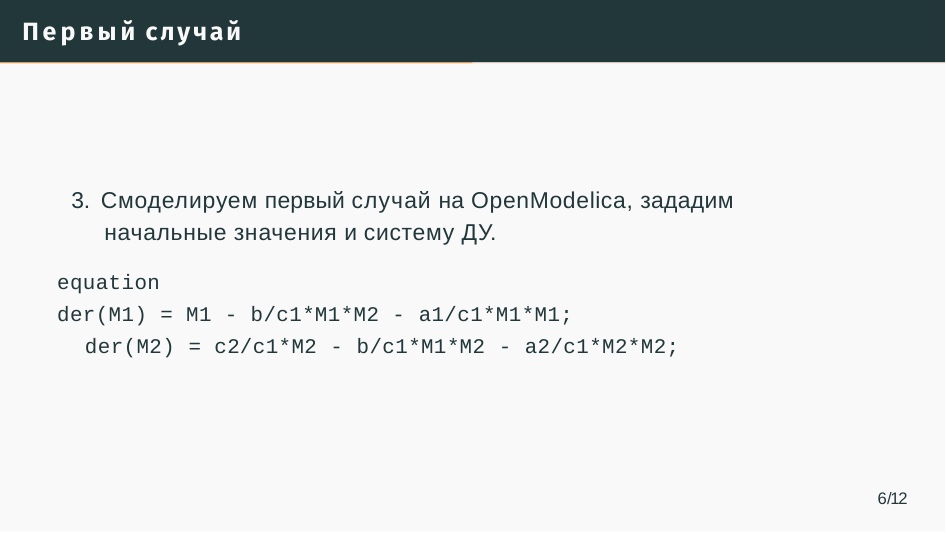

# Первый случай

3. Смоделируем первый случай на OpenModelica, зададим  начальные значения и систему ДУ.

equation
der(M1) = M1 - b/c1*M1*M2 - a1/c1*M1*M1;  der(M2) = c2/c1*M2 - b/c1*M1*M2 - a2/c1*M2*M2;
6/12